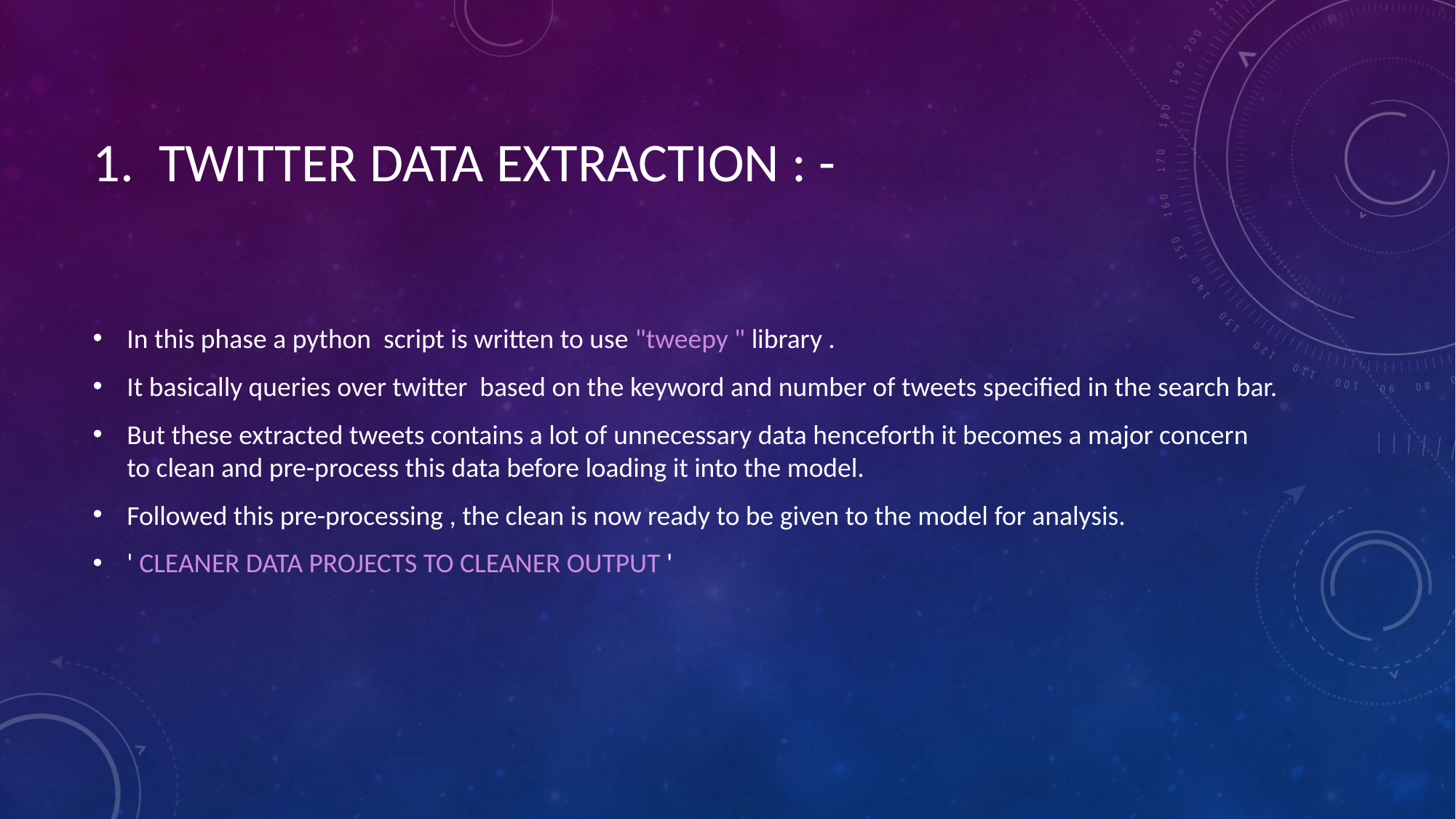

# 1.  TWITTER DATA EXTRACTION : -
In this phase a python  script is written to use "tweepy " library .
It basically queries over twitter  based on the keyword and number of tweets specified in the search bar.
But these extracted tweets contains a lot of unnecessary data henceforth it becomes a major concern  to clean and pre-process this data before loading it into the model.
Followed this pre-processing , the clean is now ready to be given to the model for analysis.
' CLEANER DATA PROJECTS TO CLEANER OUTPUT '